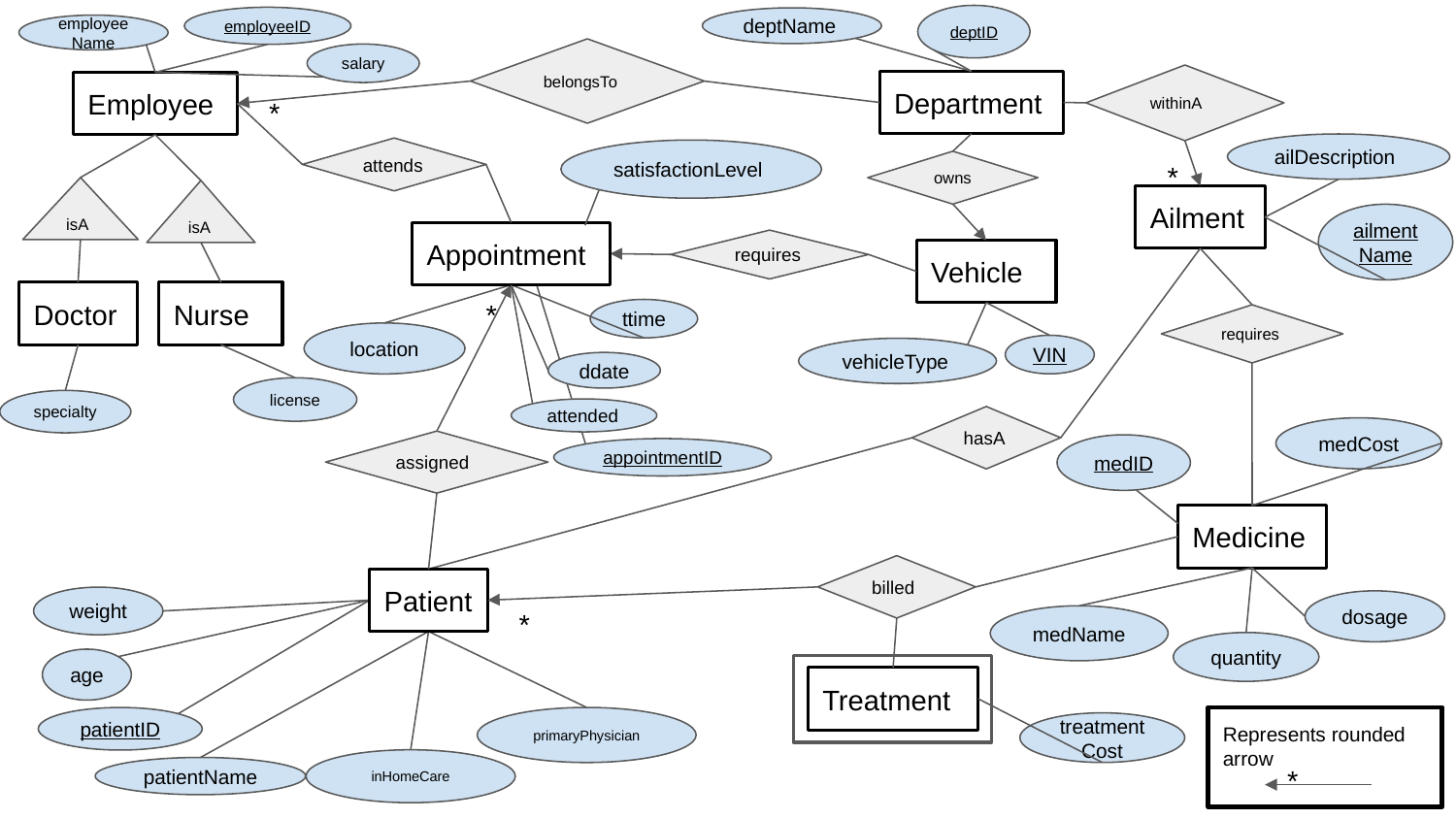

deptID
employeeID
deptName
employeeName
belongsTo
salary
withinA
Department
Employee
*
ailDescription
attends
satisfactionLevel
*
owns
isA
isA
Ailment
ailmentName
Appointment
requires
Vehicle
Doctor
Nurse
*
ttime
requires
location
VIN
vehicleType
ddate
license
specialty
attended
hasA
medCost
assigned
medID
appointmentID
Medicine
billed
Patient
weight
dosage
*
medName
quantity
age

Treatment
Represents rounded arrow
*
primaryPhysician
patientID
treatmentCost
inHomeCare
patientName